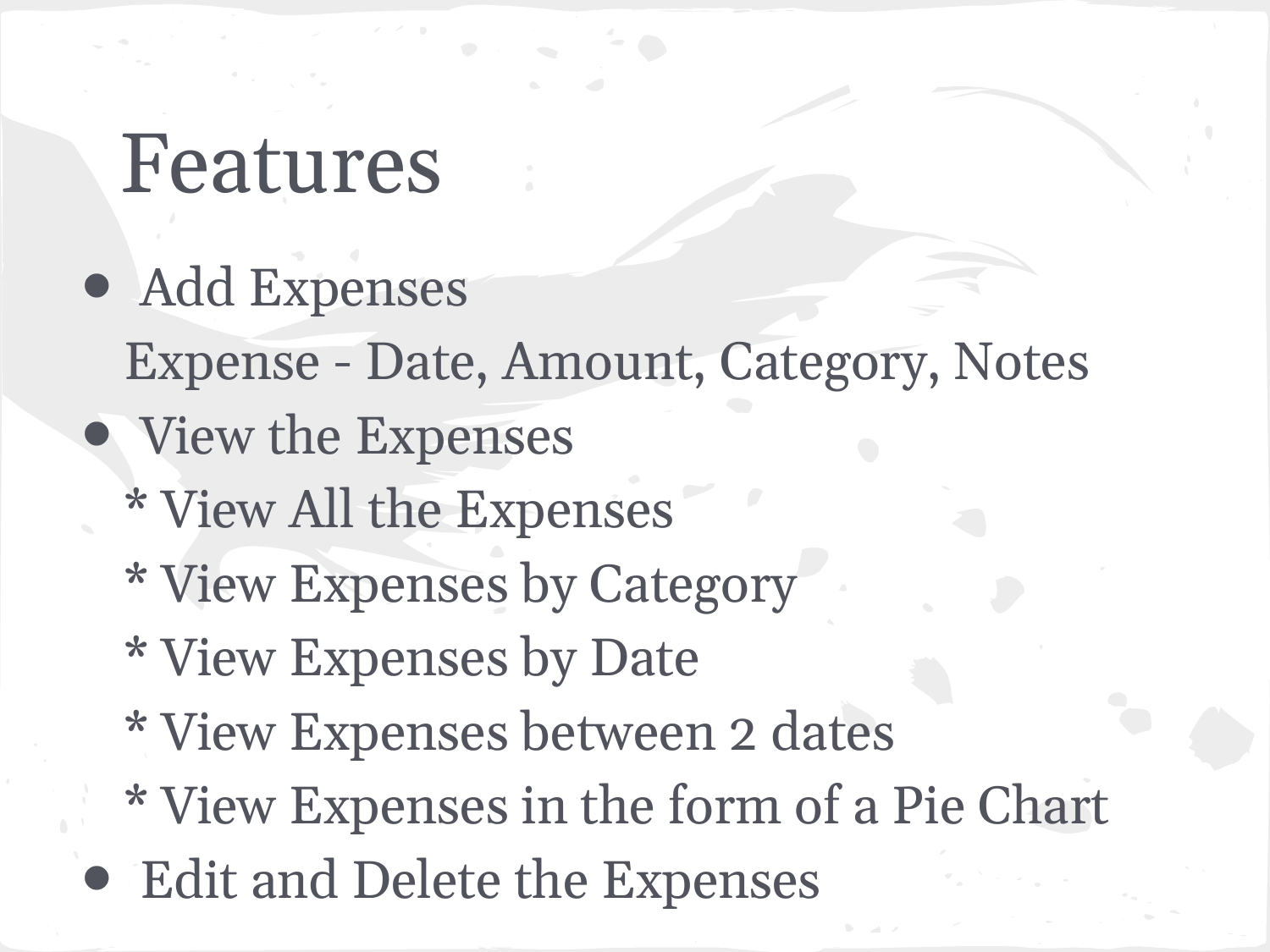

# Features
Add Expenses
	Expense - Date, Amount, Category, Notes
View the Expenses
	* View All the Expenses
	* View Expenses by Category
	* View Expenses by Date
	* View Expenses between 2 dates
	* View Expenses in the form of a Pie Chart
Edit and Delete the Expenses